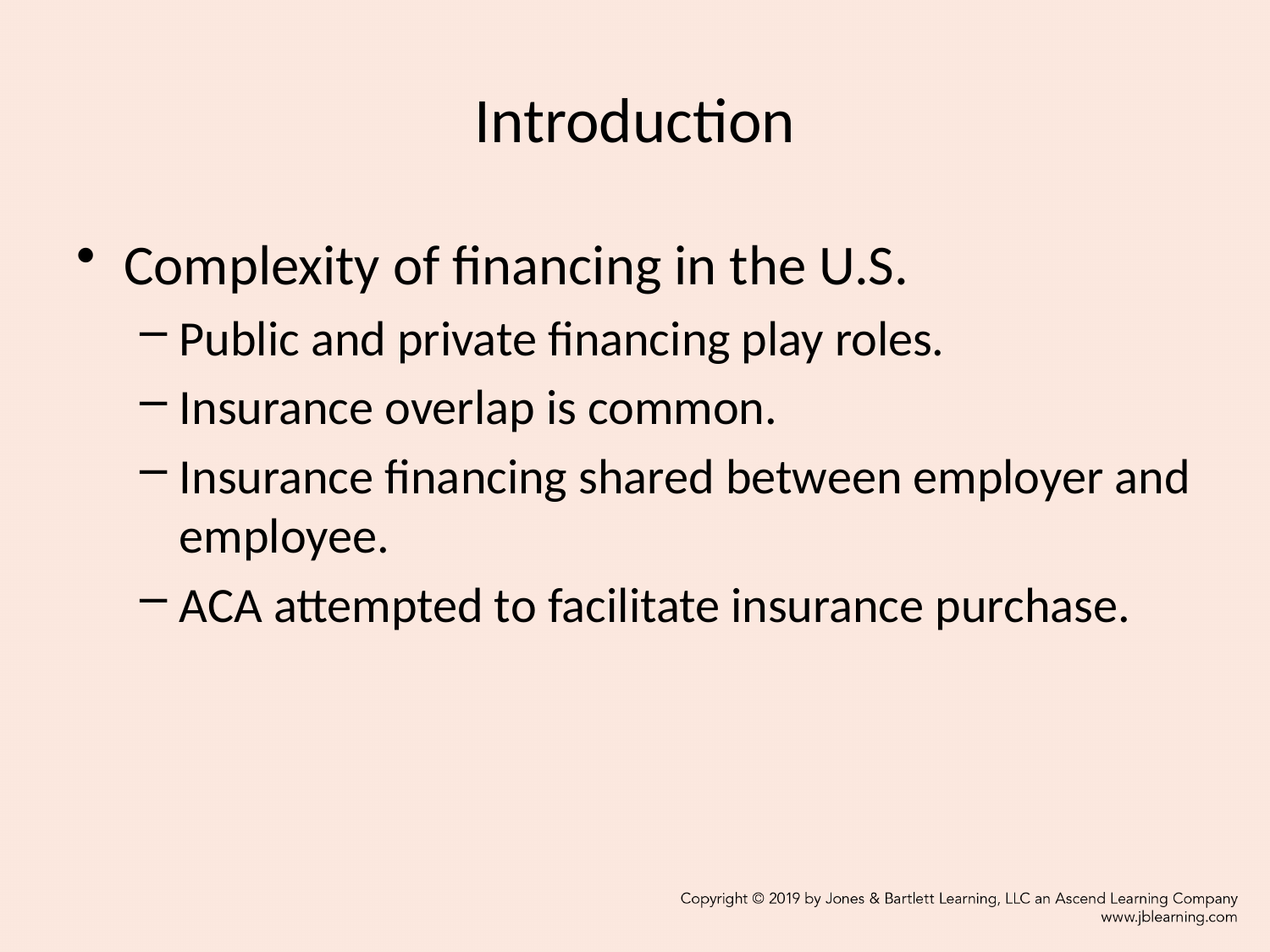

# Introduction
Complexity of financing in the U.S.
Public and private financing play roles.
Insurance overlap is common.
Insurance financing shared between employer and employee.
ACA attempted to facilitate insurance purchase.